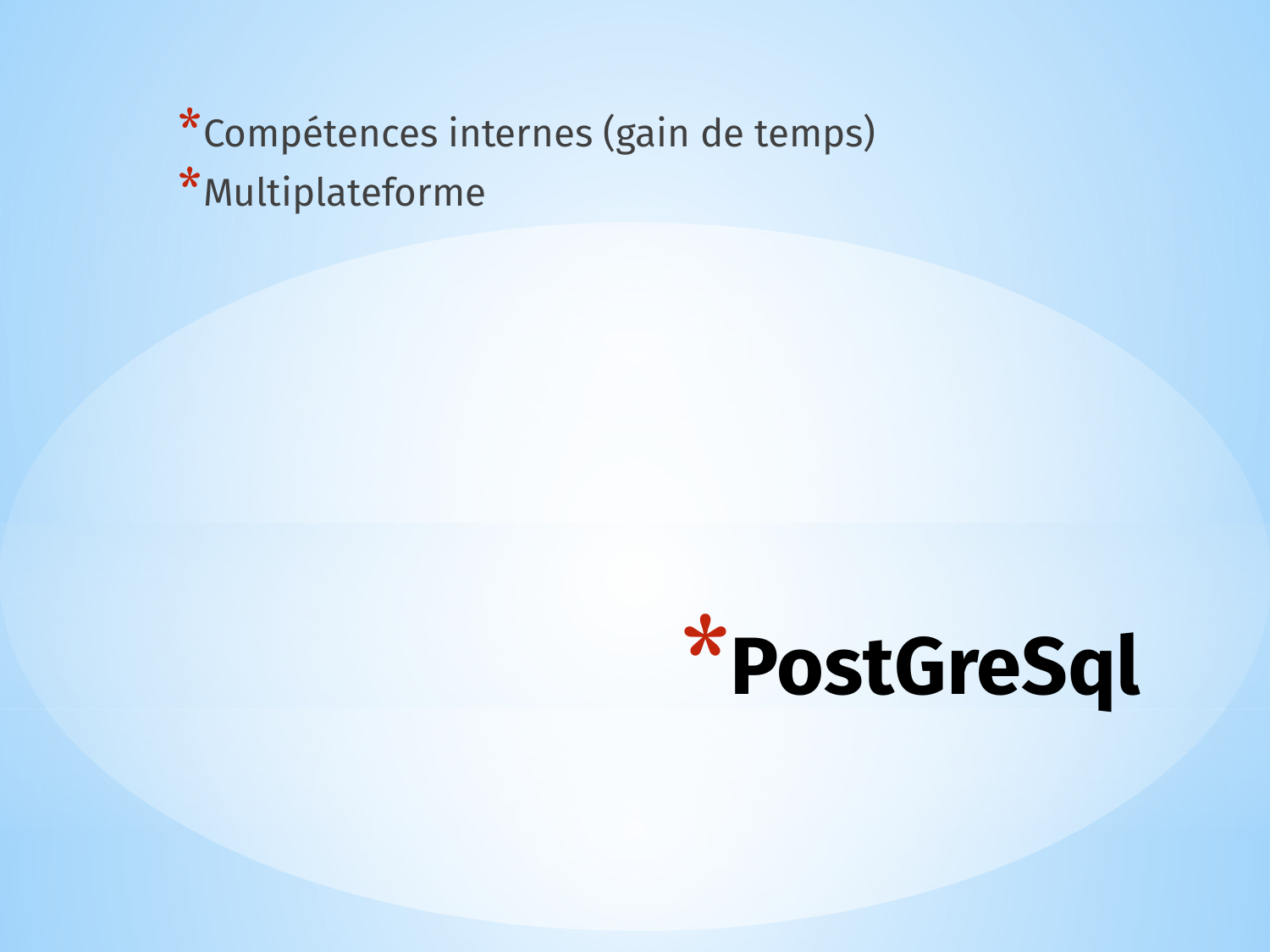

Compétences internes (gain de temps)
Multiplateforme
# PostGreSql